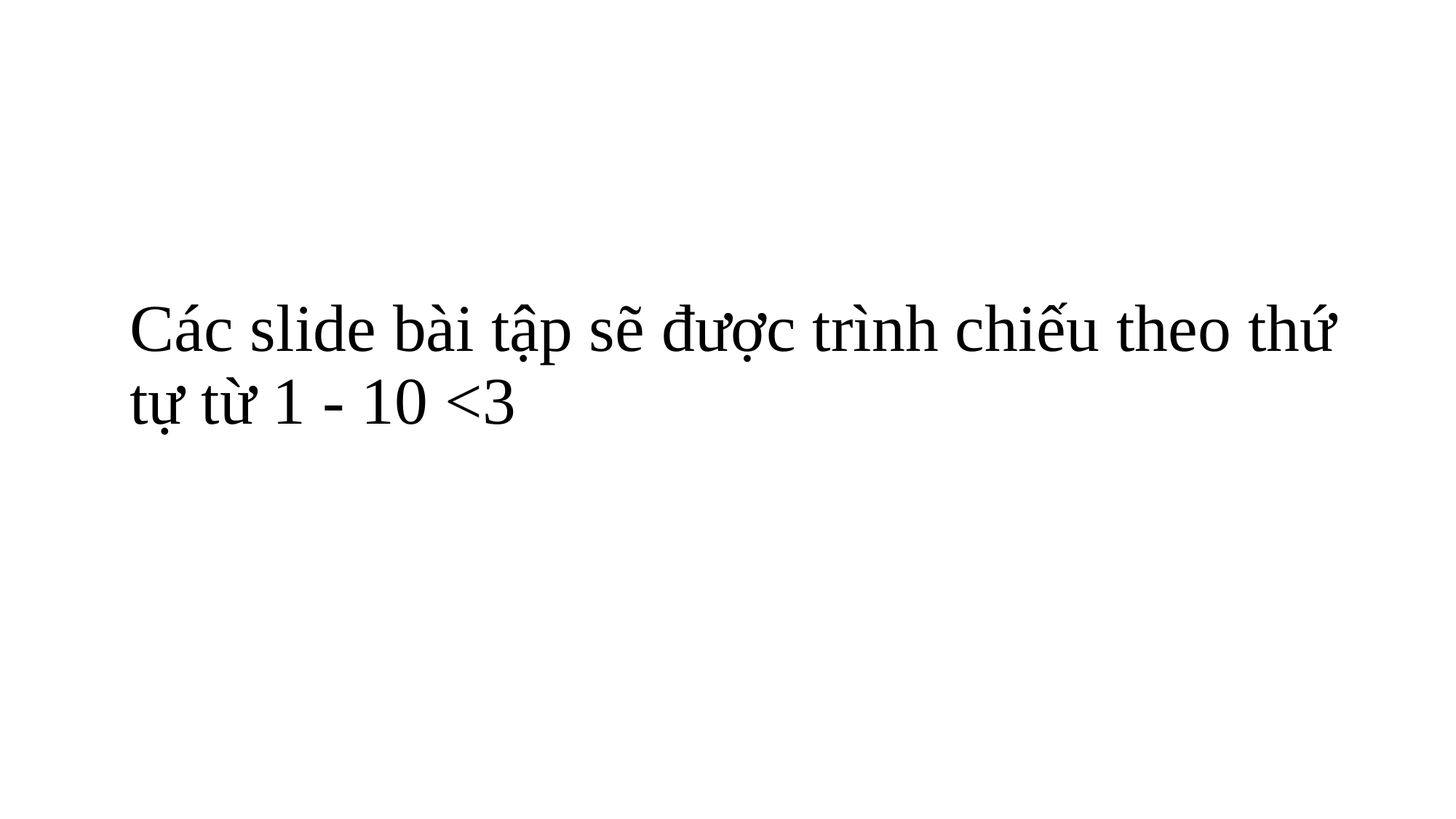

# Các slide bài tập sẽ được trình chiếu theo thứ tự từ 1 - 10 <3